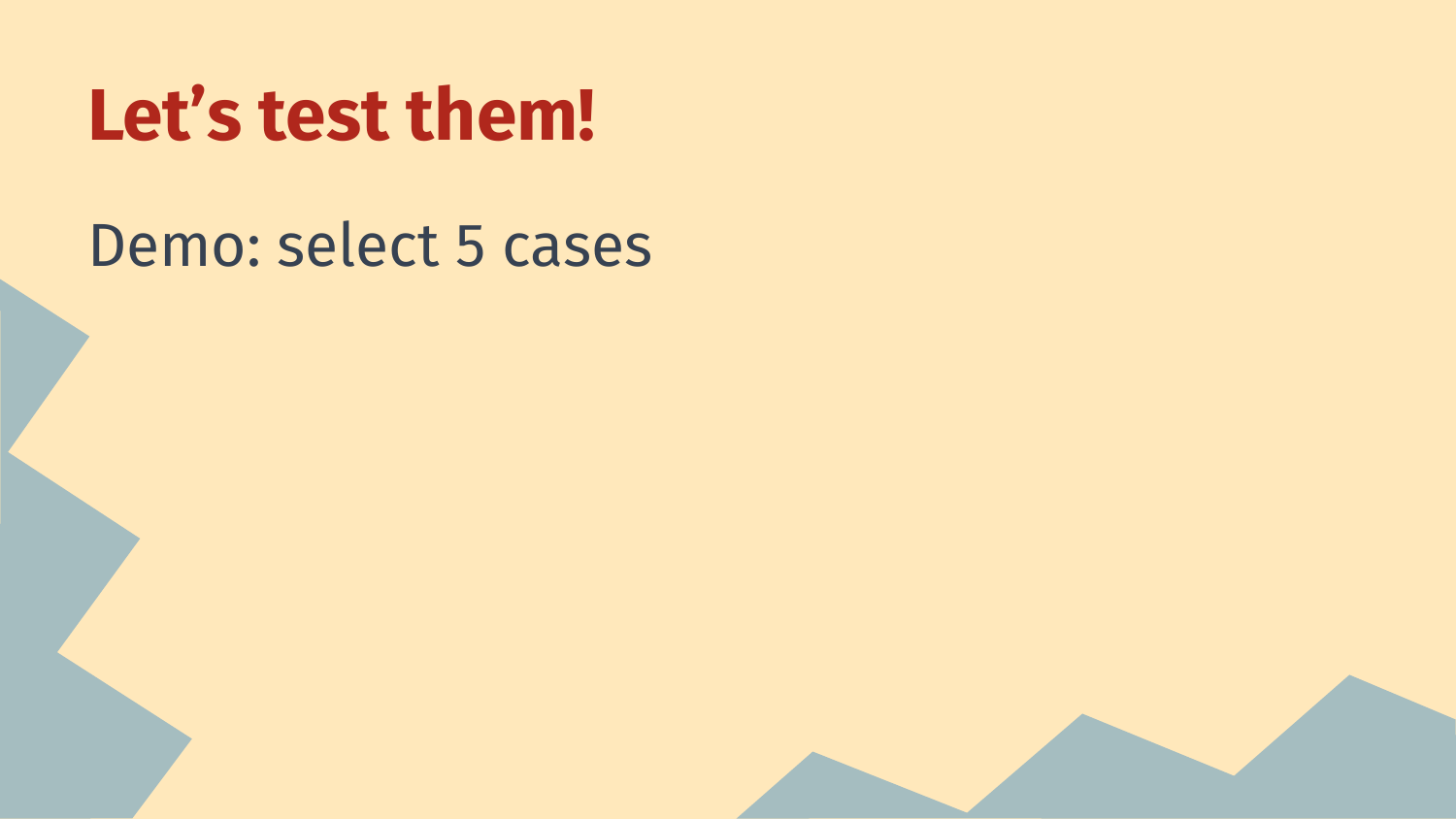

# Let’s test them!
Demo: select 5 cases